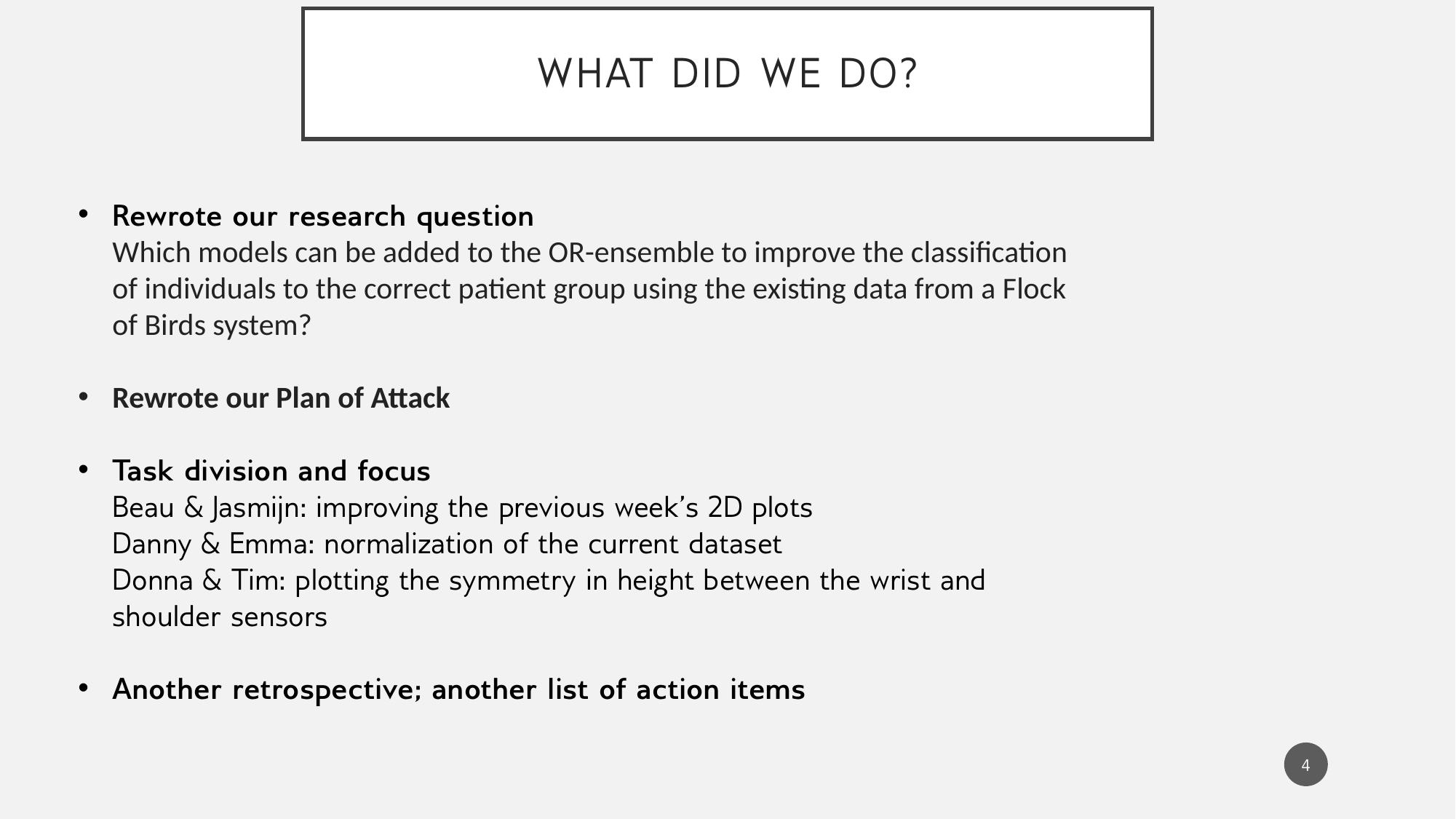

# What did we do?
Rewrote our research question
Which models can be added to the OR-ensemble to improve the classification of individuals to the correct patient group using the existing data from a Flock of Birds system?
Rewrote our Plan of Attack

Task division and focus
Beau & Jasmijn: improving the previous week’s 2D plots
Danny & Emma: normalization of the current dataset
Donna & Tim: plotting the symmetry in height between the wrist and shoulder sensors

Another retrospective; another list of action items
4